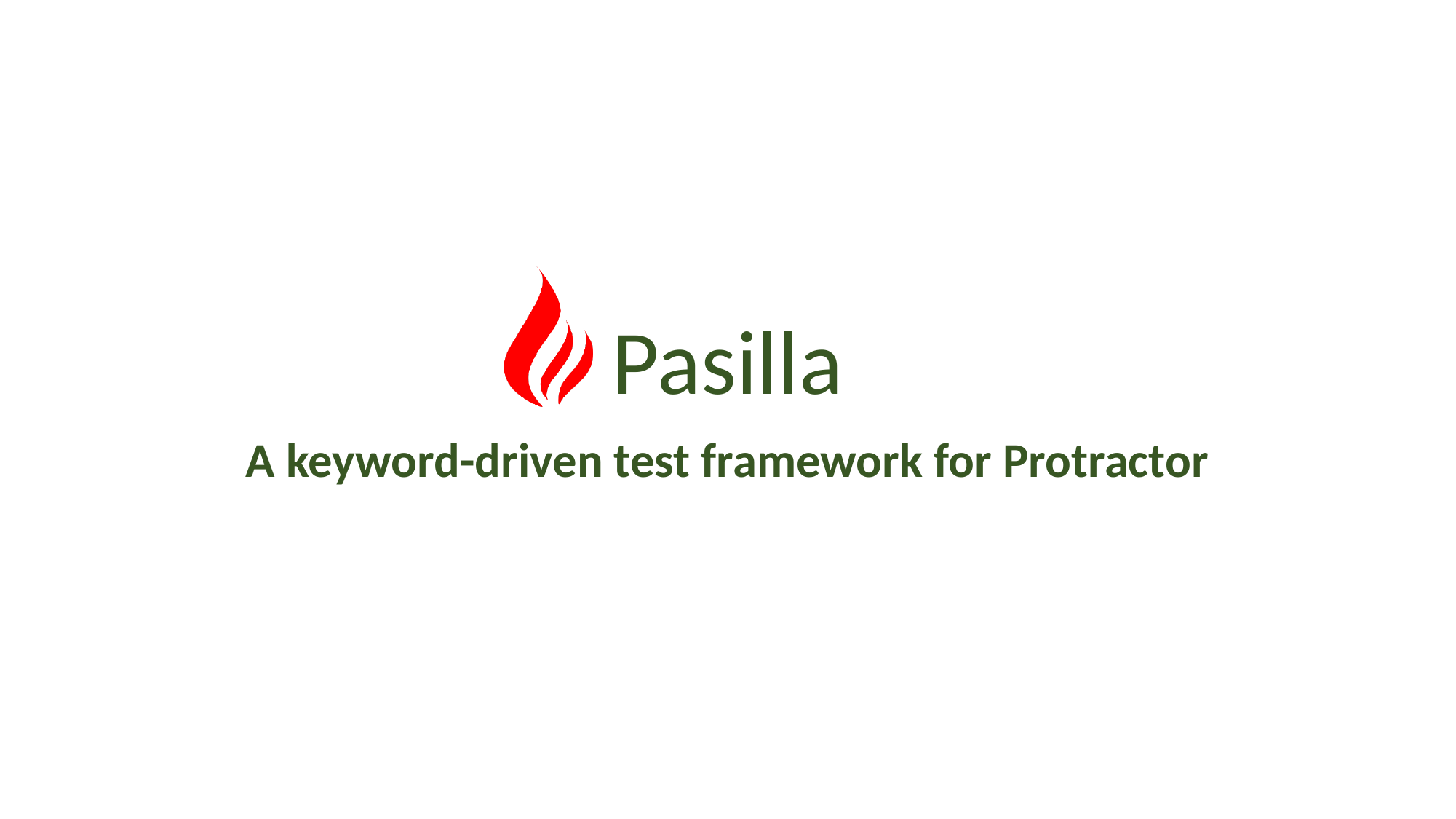

# Pasilla
A keyword-driven test framework for Protractor